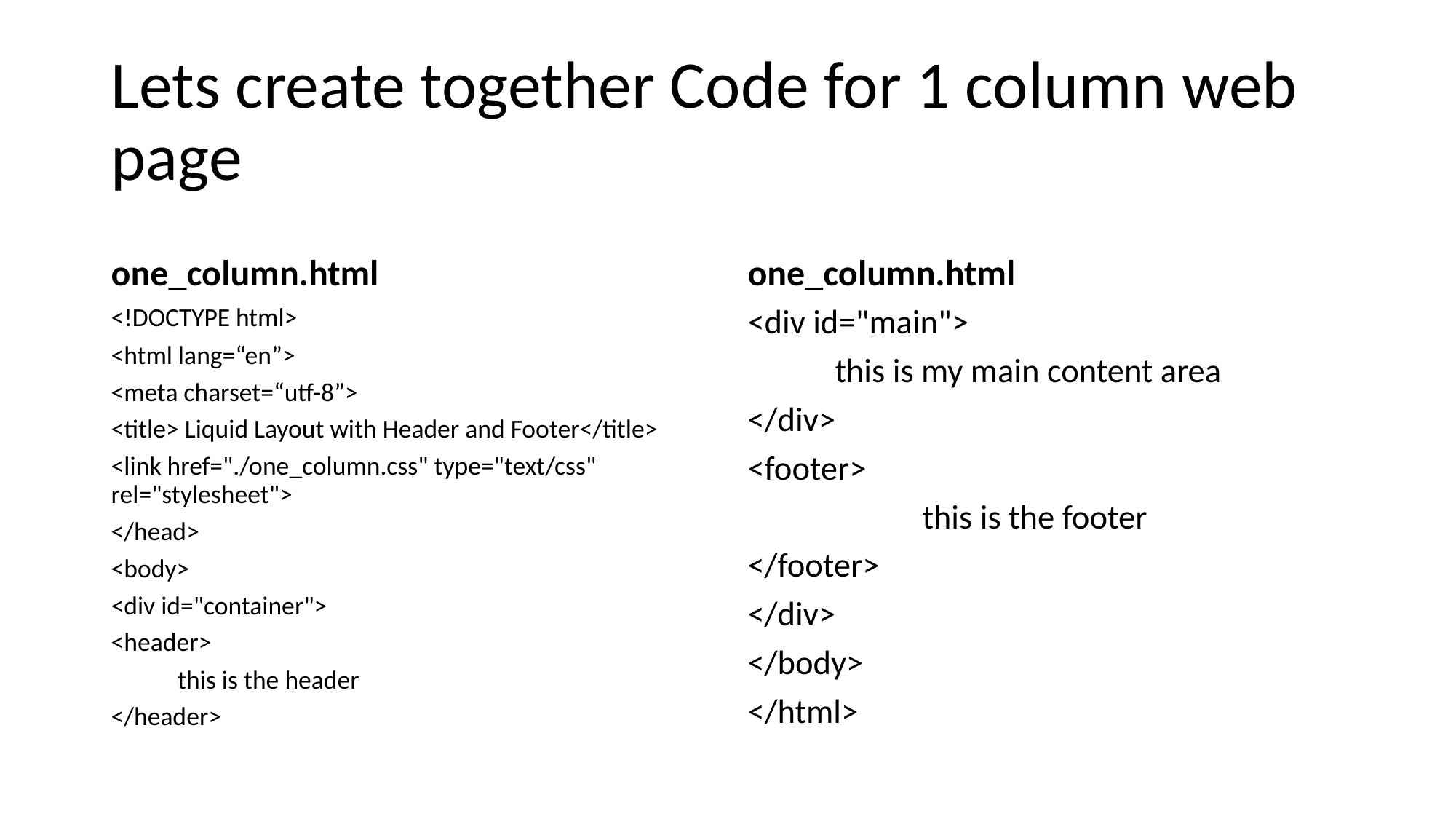

# Lets create together Code for 1 column web page
one_column.html
one_column.html
<!DOCTYPE html>
<html lang=“en”>
<meta charset=“utf-8”>
<title> Liquid Layout with Header and Footer</title>
<link href="./one_column.css" type="text/css" rel="stylesheet">
</head>
<body>
<div id="container">
<header>
		this is the header
</header>

<div id="main">
	this is my main content area
</div>
<footer>
		this is the footer
</footer>
</div>
</body>
</html>